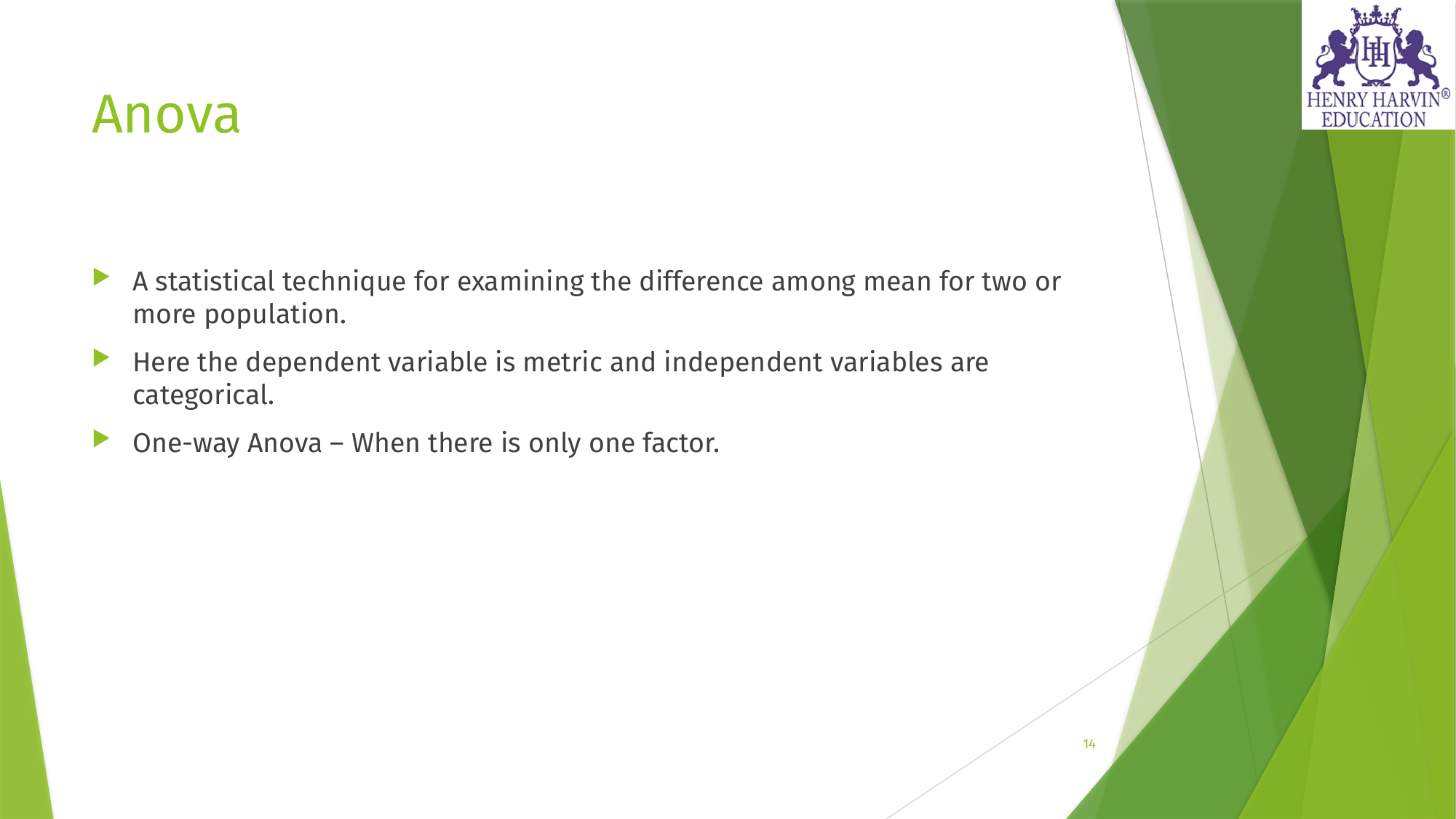

# Anova
A statistical technique for examining the difference among mean for two or more population.
Here the dependent variable is metric and independent variables are categorical.
One-way Anova – When there is only one factor.
14